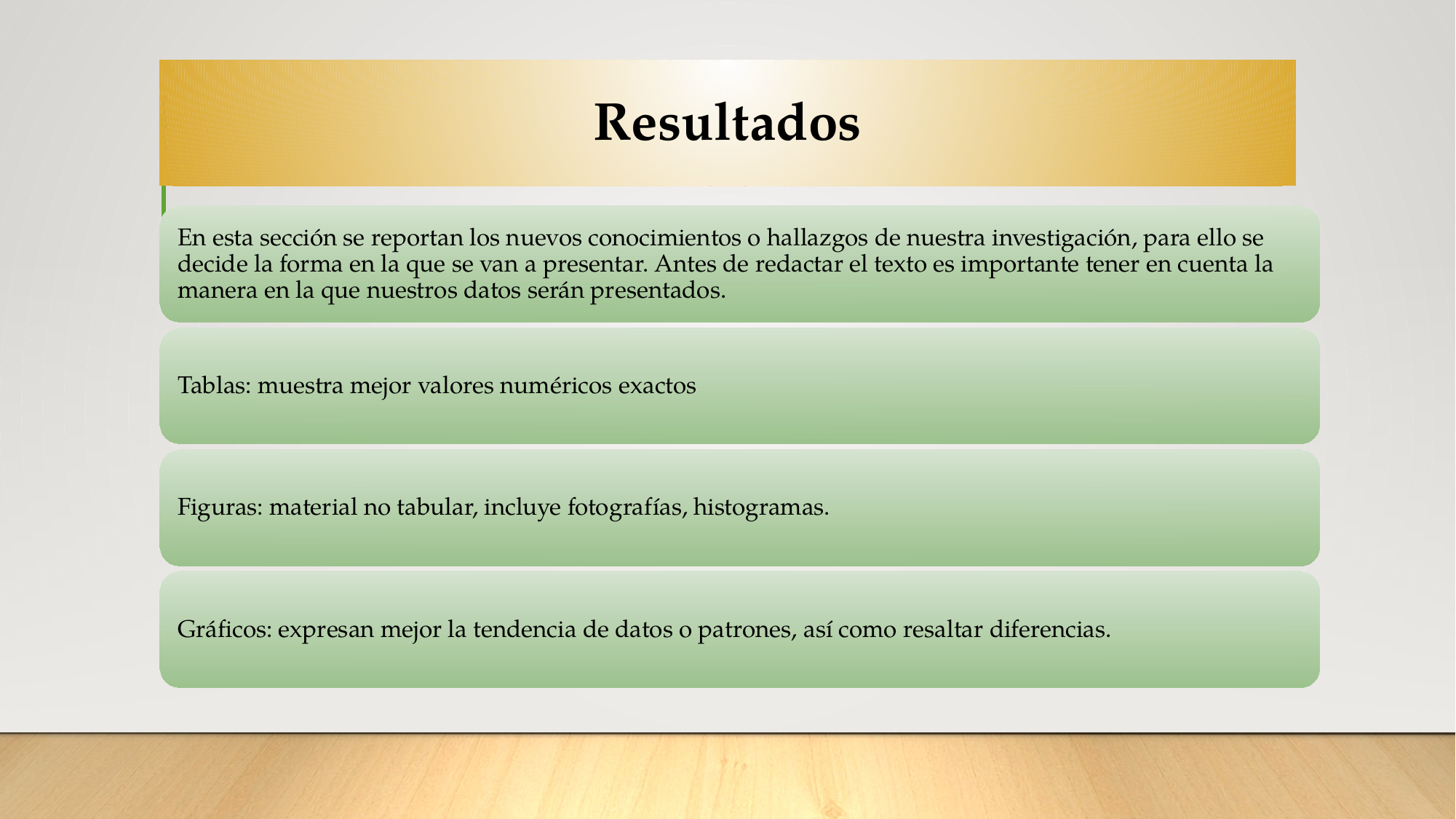

Resultados
En esta sección se reportan los nuevos conocimientos o hallazgos de nuestra investigación, para ello se decide la forma en la que se van a presentar. Antes de redactar el texto es importante tener en cuenta la manera en la que nuestros datos serán presentados.
Tablas: muestra mejor valores numéricos exactos
Figuras: material no tabular, incluye fotografías, histogramas.
Gráficos: expresan mejor la tendencia de datos o patrones, así como resaltar diferencias.